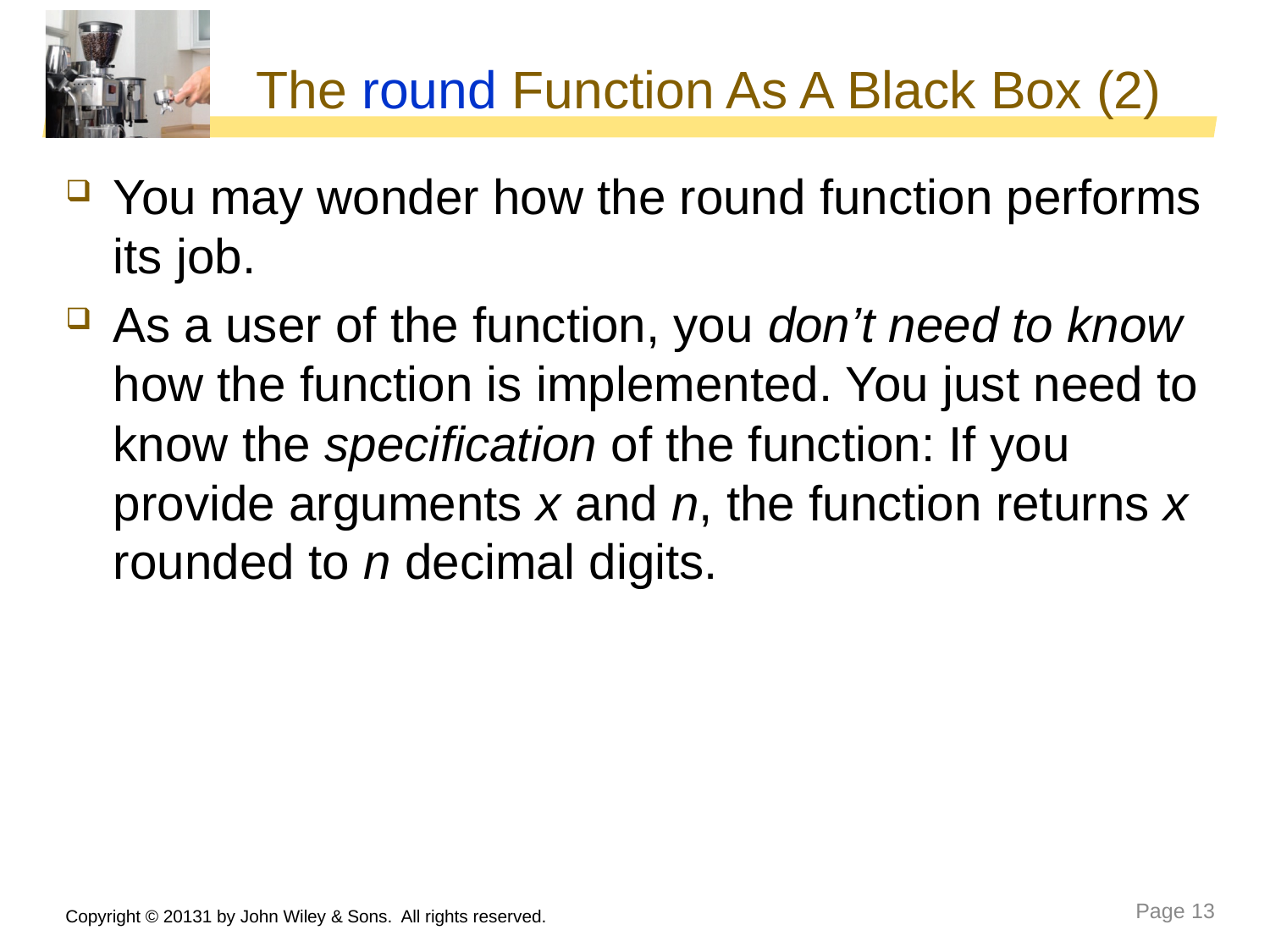

# The round Function As A Black Box (2)
You may wonder how the round function performs its job.
As a user of the function, you don’t need to know how the function is implemented. You just need to know the specification of the function: If you provide arguments x and n, the function returns x rounded to n decimal digits.

Copyright © 20131 by John Wiley & Sons.  All rights reserved.
Page 13